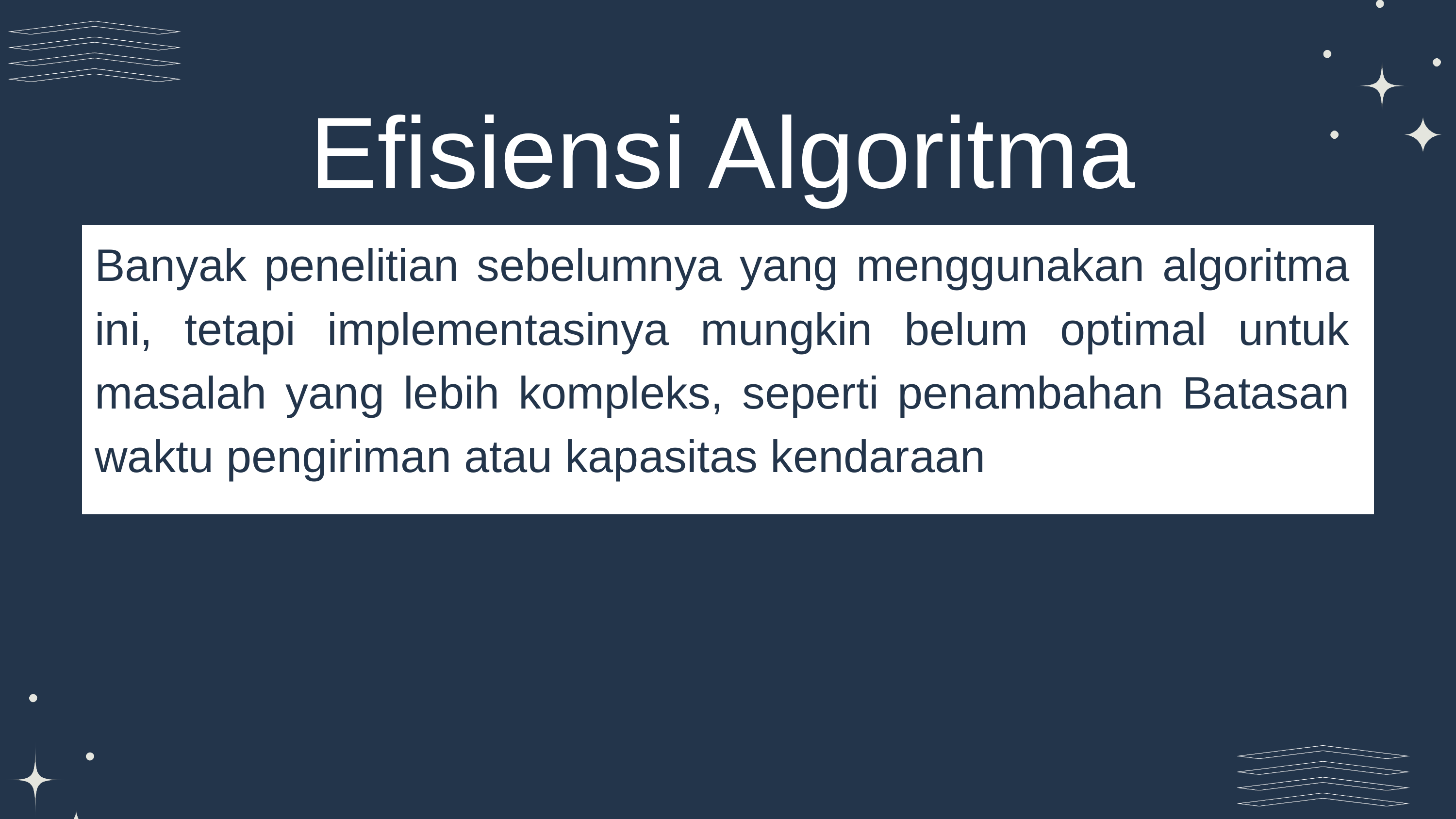

Efisiensi Algoritma

Banyak penelitian sebelumnya yang menggunakan algoritma ini, tetapi implementasinya mungkin belum optimal untuk masalah yang lebih kompleks, seperti penambahan Batasan waktu pengiriman atau kapasitas kendaraan